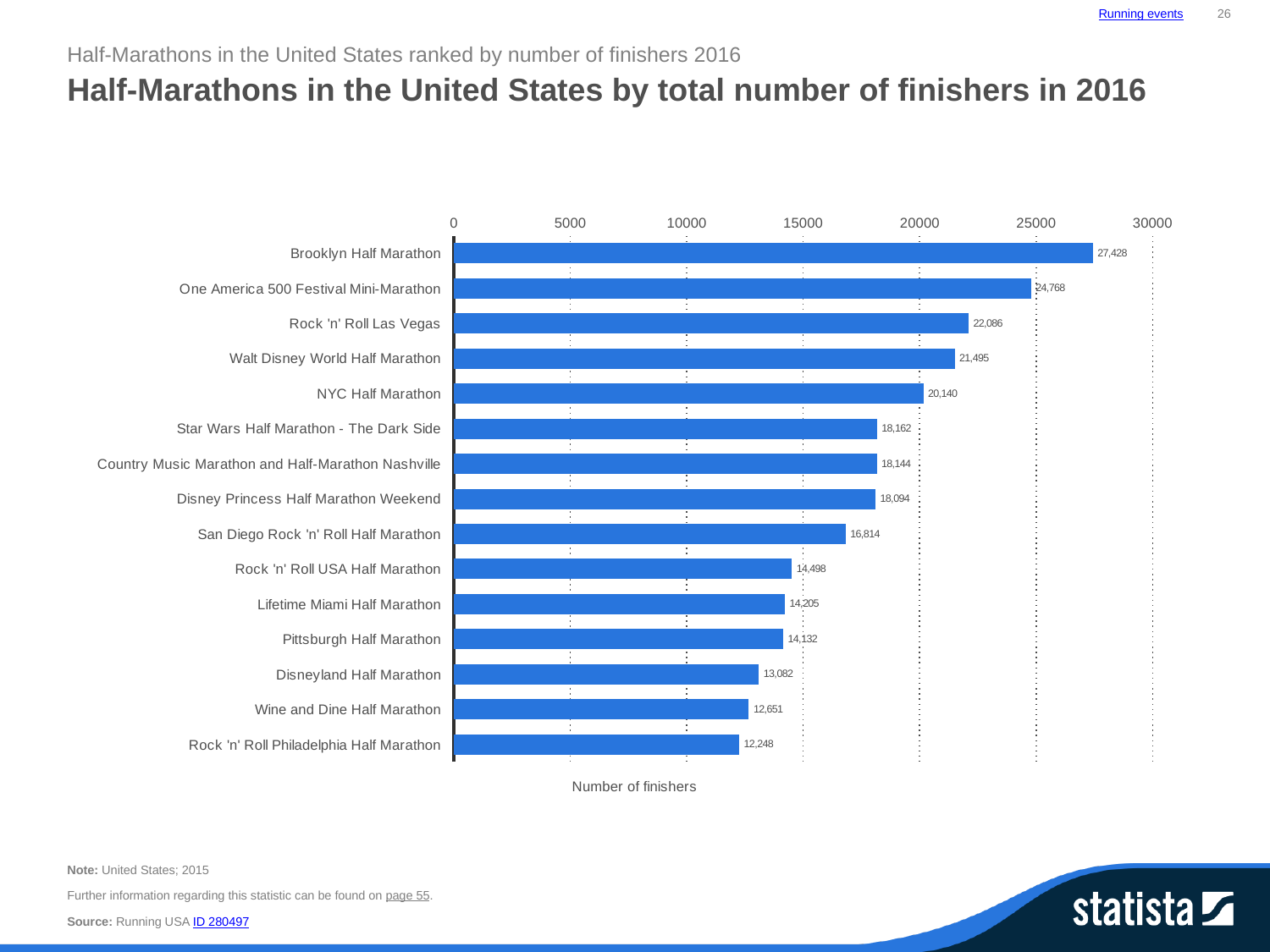

Running events
26
Half-Marathons in the United States ranked by number of finishers 2016
Half-Marathons in the United States by total number of finishers in 2016

### Chart:

| Category | 2016 |
|---|---|
| Brooklyn Half Marathon | 27428.0 |
| One America 500 Festival Mini-Marathon | 24768.0 |
| Rock 'n' Roll Las Vegas | 22086.0 |
| Walt Disney World Half Marathon | 21495.0 |
| NYC Half Marathon | 20140.0 |
| Star Wars Half Marathon - The Dark Side | 18162.0 |
| Country Music Marathon and Half-Marathon Nashville | 18144.0 |
| Disney Princess Half Marathon Weekend | 18094.0 |
| San Diego Rock 'n' Roll Half Marathon | 16814.0 |
| Rock 'n' Roll USA Half Marathon | 14498.0 |
| Lifetime Miami Half Marathon | 14205.0 |
| Pittsburgh Half Marathon | 14132.0 |
| Disneyland Half Marathon | 13082.0 |
| Wine and Dine Half Marathon | 12651.0 |
| Rock 'n' Roll Philadelphia Half Marathon | 12248.0 |
Note: United States; 2015

Further information regarding this statistic can be found on page 55.
Source: Running USA ID 280497